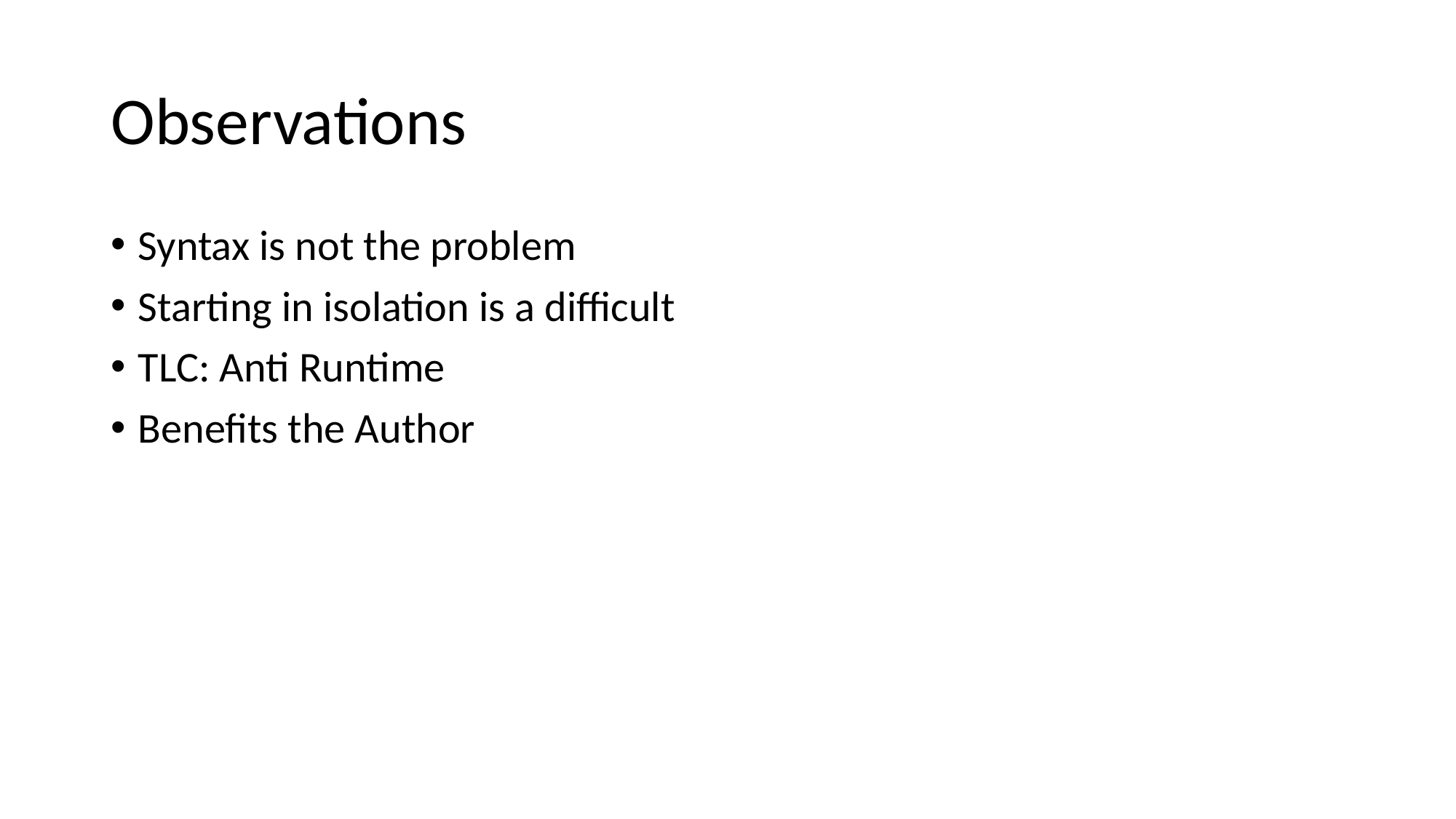

# Observations
Syntax is not the problem
Starting in isolation is a difficult
TLC: Anti Runtime
Benefits the Author